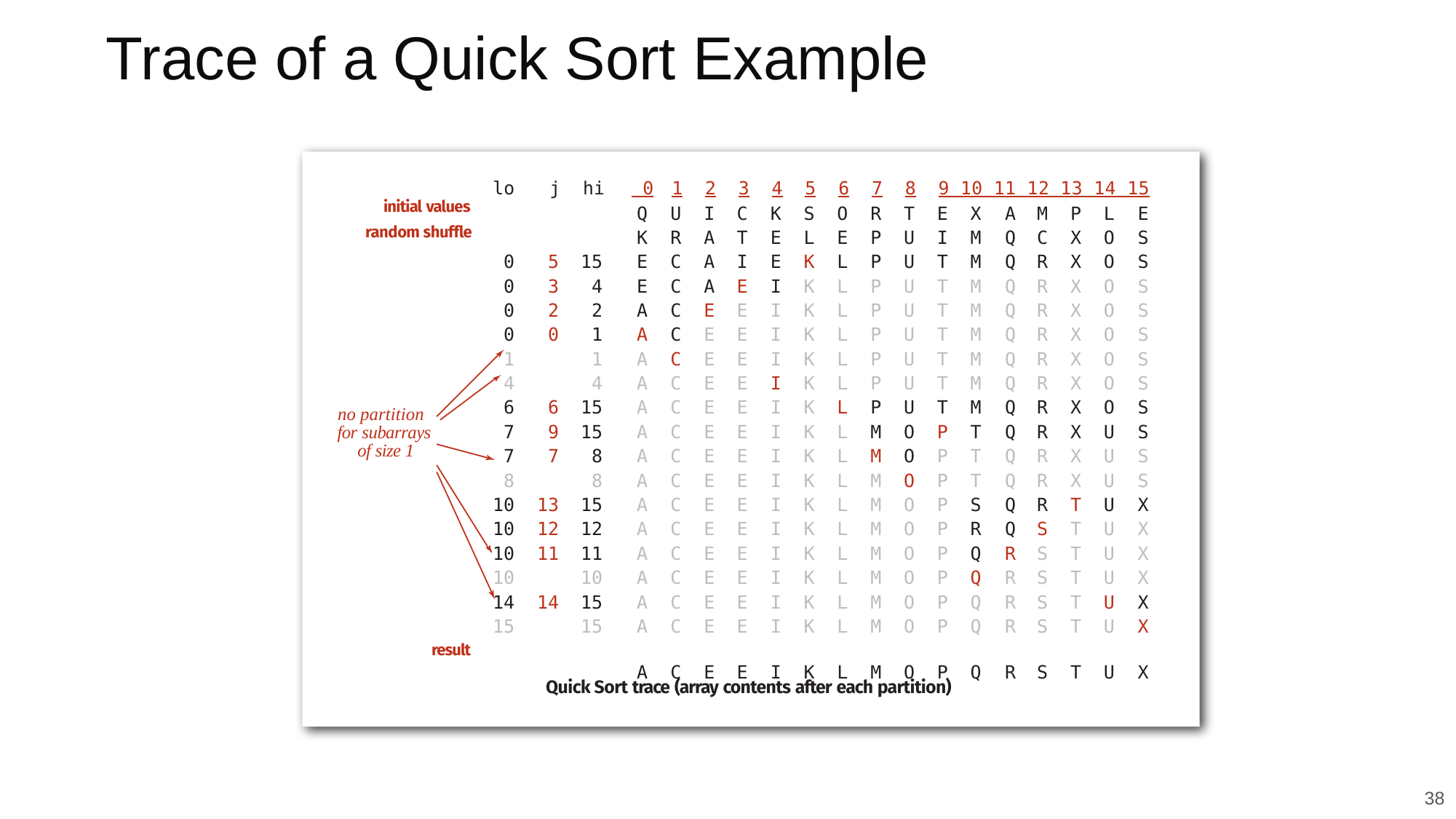

# Trace of a Quick Sort Example

lo	j	hi	 0	1	2	3	4	5	6	7	8	9 10 11 12 13 14 15
initial values  random shuffle
|  |  |  | Q | U | I | C | K | S | O | R | T | E | X | A | M | P | L | E |
| --- | --- | --- | --- | --- | --- | --- | --- | --- | --- | --- | --- | --- | --- | --- | --- | --- | --- | --- |
|  |  |  | K | R | A | T | E | L | E | P | U | I | M | Q | C | X | O | S |
| 0 | 5 | 15 | E | C | A | I | E | K | L | P | U | T | M | Q | R | X | O | S |
| 0 | 3 | 4 | E | C | A | E | I | K | L | P | U | T | M | Q | R | X | O | S |
| 0 | 2 | 2 | A | C | E | E | I | K | L | P | U | T | M | Q | R | X | O | S |
| 0 | 0 | 1 | A | C | E | E | I | K | L | P | U | T | M | Q | R | X | O | S |
| 1 |  | 1 | A | C | E | E | I | K | L | P | U | T | M | Q | R | X | O | S |
| 4 |  | 4 | A | C | E | E | I | K | L | P | U | T | M | Q | R | X | O | S |
| 6 | 6 | 15 | A | C | E | E | I | K | L | P | U | T | M | Q | R | X | O | S |
| 7 | 9 | 15 | A | C | E | E | I | K | L | M | O | P | T | Q | R | X | U | S |
| 7 | 7 | 8 | A | C | E | E | I | K | L | M | O | P | T | Q | R | X | U | S |
| 8 |  | 8 | A | C | E | E | I | K | L | M | O | P | T | Q | R | X | U | S |
| 10 | 13 | 15 | A | C | E | E | I | K | L | M | O | P | S | Q | R | T | U | X |
| 10 | 12 | 12 | A | C | E | E | I | K | L | M | O | P | R | Q | S | T | U | X |
| 10 | 11 | 11 | A | C | E | E | I | K | L | M | O | P | Q | R | S | T | U | X |
| 10 |  | 10 | A | C | E | E | I | K | L | M | O | P | Q | R | S | T | U | X |
| 14 | 14 | 15 | A | C | E | E | I | K | L | M | O | P | Q | R | S | T | U | X |
| 15 |  | 15 | A | C | E | E | I | K | L | M | O | P | Q | R | S | T | U | X |
|  |  |  | A | C | E | E | I | K | L | M | O | P | Q | R | S | T | U | X |

no partition  for subarrays  of size 1

result
Quick Sort trace (array contents after each partition)